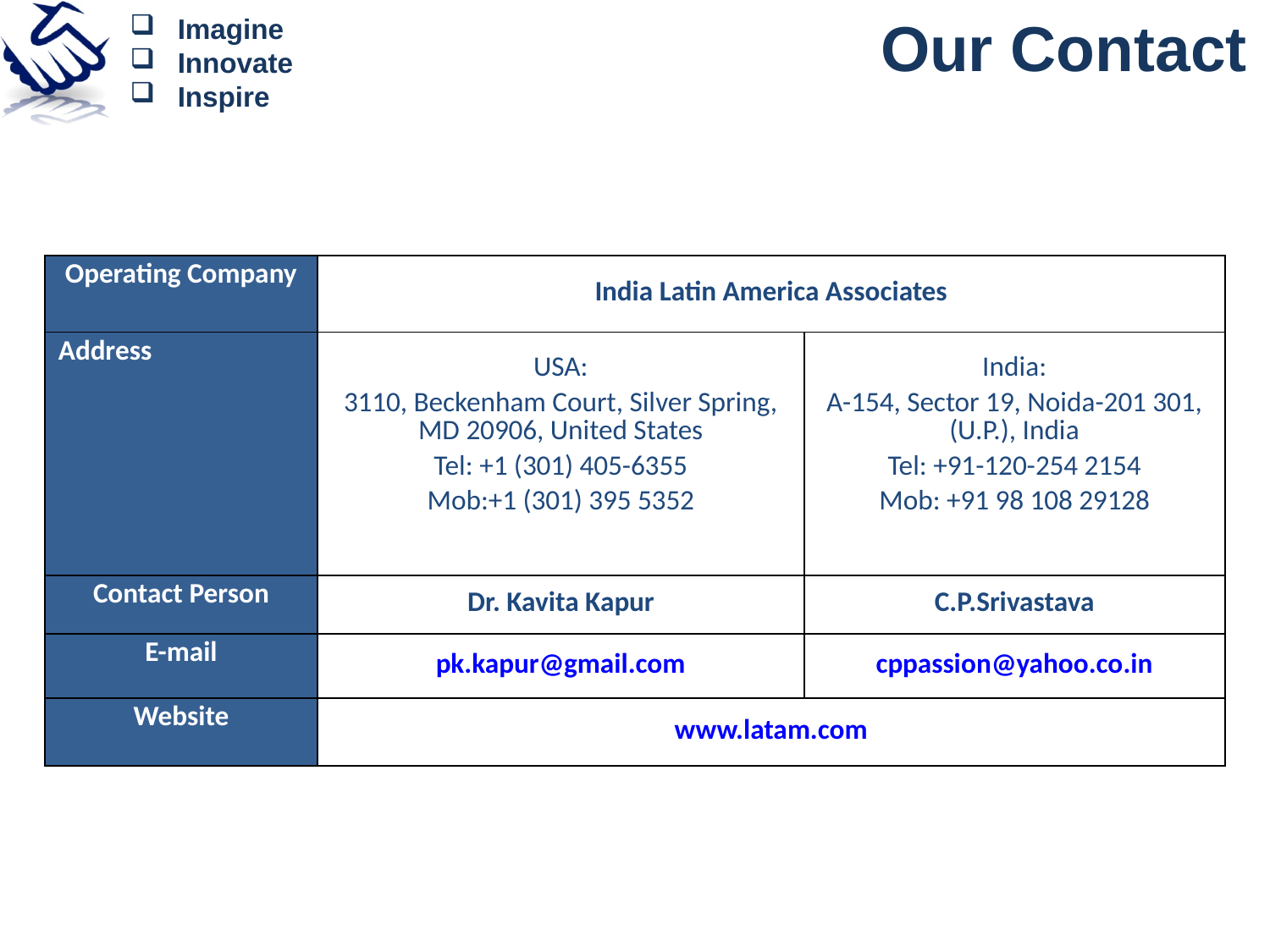

Our Contact
| Operating Company | India Latin America Associates |  |
| --- | --- | --- |
| Address | USA: 3110, Beckenham Court, Silver Spring, MD 20906, United States Tel: +1 (301) 405-6355 Mob:+1 (301) 395 5352 | India: A-154, Sector 19, Noida-201 301, (U.P.), India Tel: +91-120-254 2154 Mob: +91 98 108 29128 |
| Contact Person | Dr. Kavita Kapur | C.P.Srivastava |
| E-mail | pk.kapur@gmail.com | cppassion@yahoo.co.in |
| Website | www.latam.com |  |